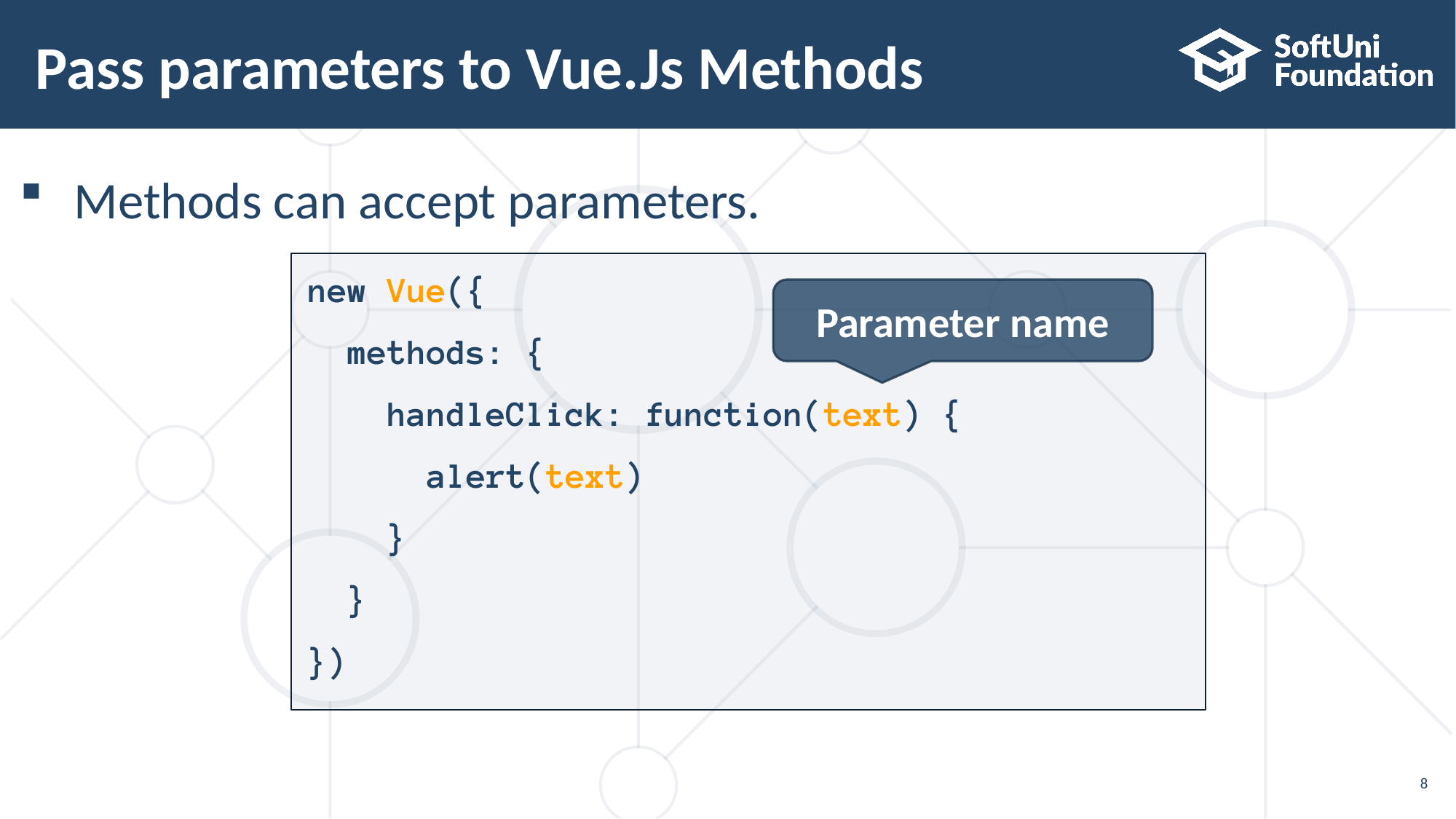

# Pass parameters to Vue.Js Methods
Methods can accept parameters.
new Vue({
  methods: {
    handleClick: function(text) {
      alert(text)
    }
  }
})

Parameter name
8